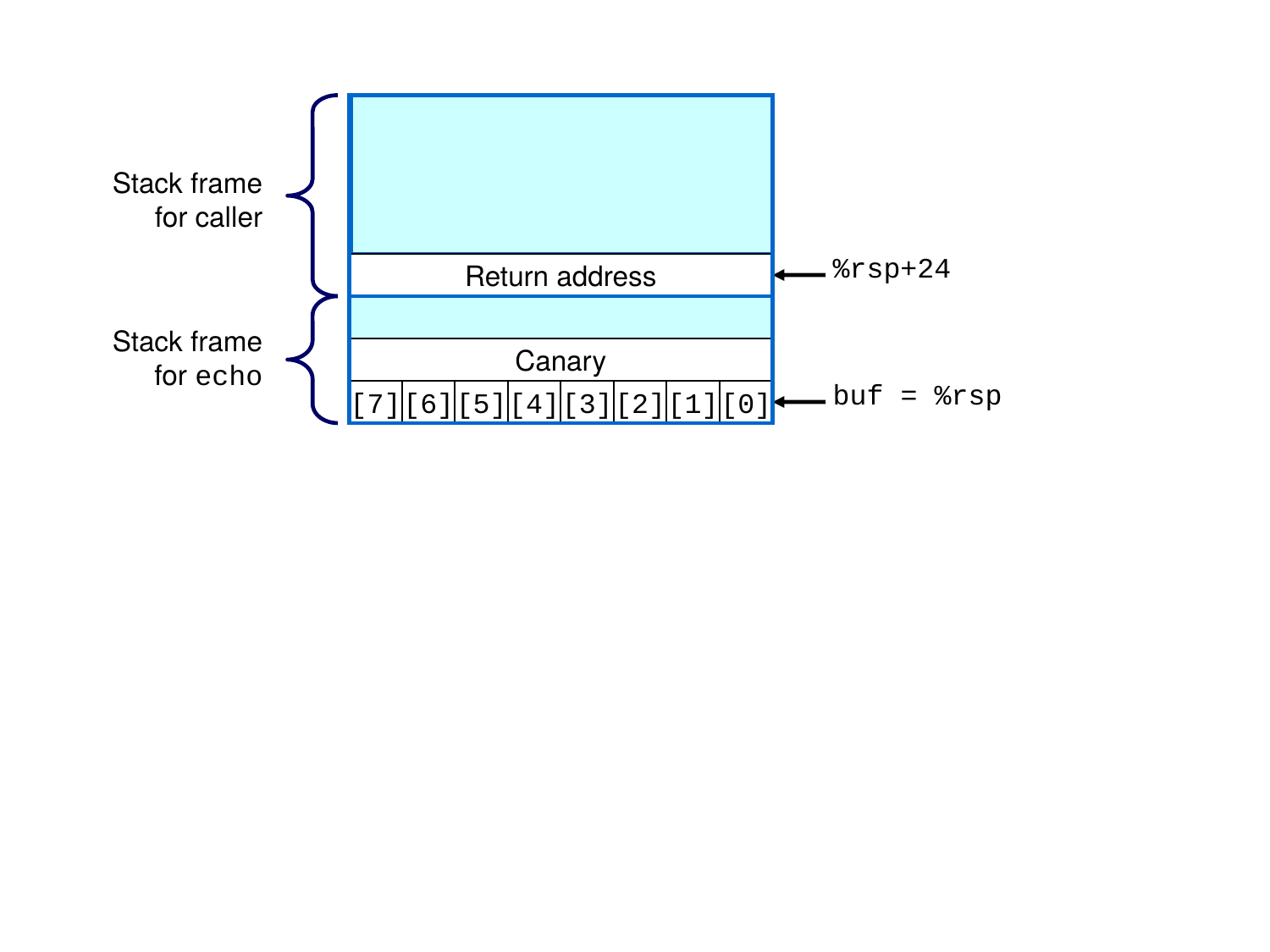

Stack frame
for caller
%rsp+24
Return address

Stack frame
for echo
Canary
buf = %rsp
[7]
[6]
[5]
[4]
[3]
[2]
[1]
[0]